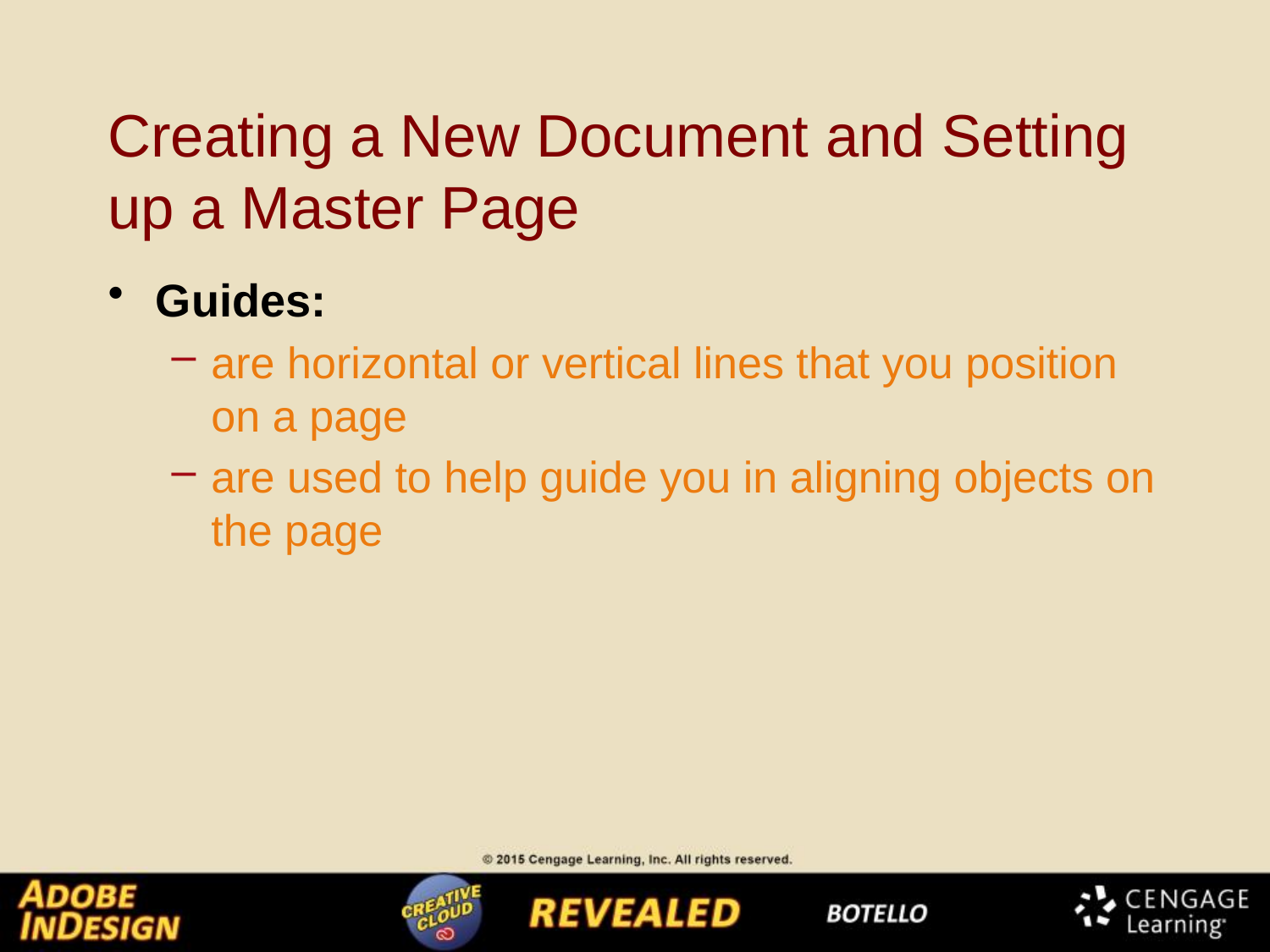

# Creating a New Document and Setting up a Master Page
Guides:
are horizontal or vertical lines that you position on a page
are used to help guide you in aligning objects on the page